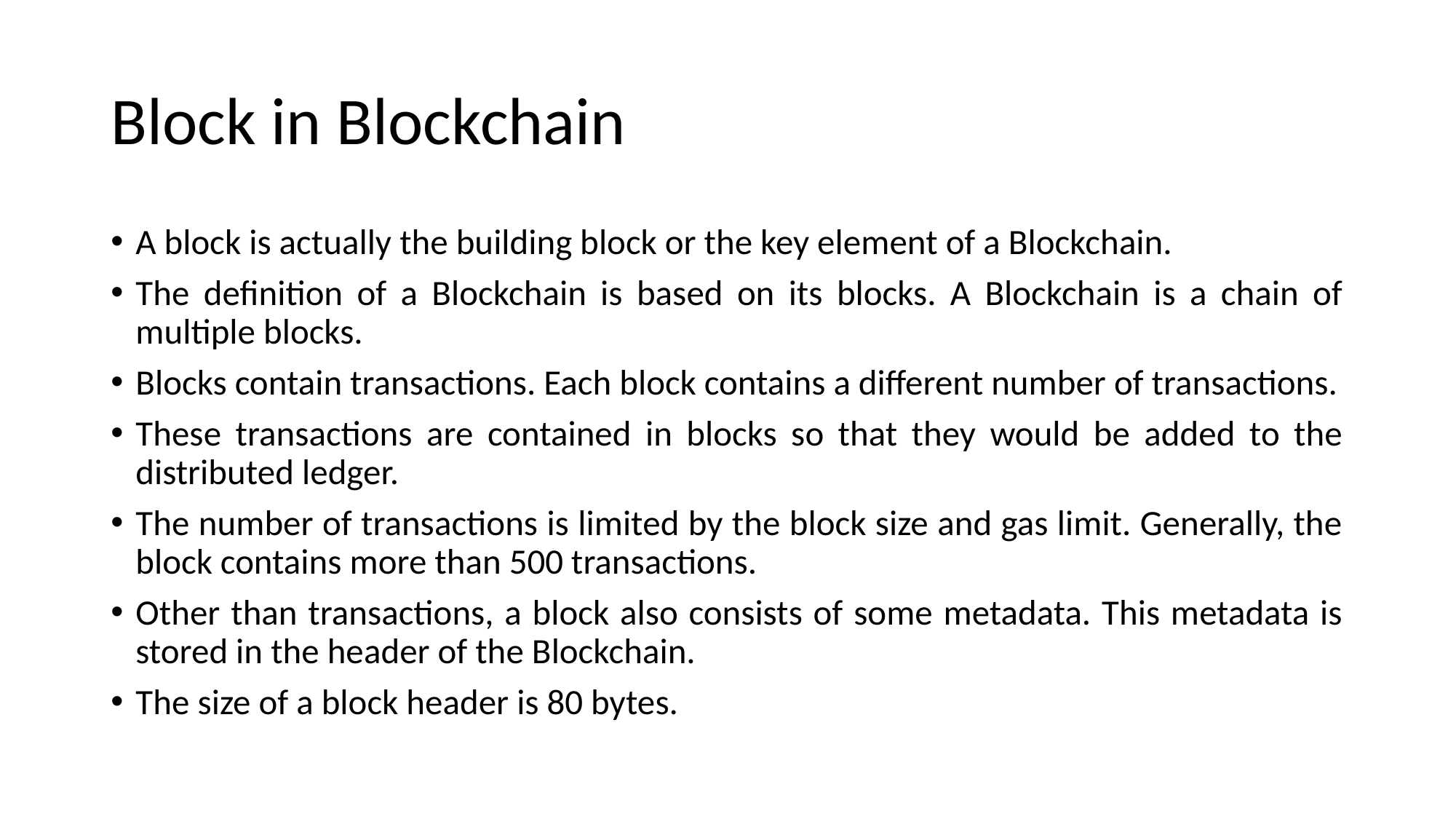

# Block in Blockchain
A block is actually the building block or the key element of a Blockchain.
The definition of a Blockchain is based on its blocks. A Blockchain is a chain of multiple blocks.
Blocks contain transactions. Each block contains a different number of transactions.
These transactions are contained in blocks so that they would be added to the distributed ledger.
The number of transactions is limited by the block size and gas limit. Generally, the block contains more than 500 transactions.
Other than transactions, a block also consists of some metadata. This metadata is stored in the header of the Blockchain.
The size of a block header is 80 bytes.